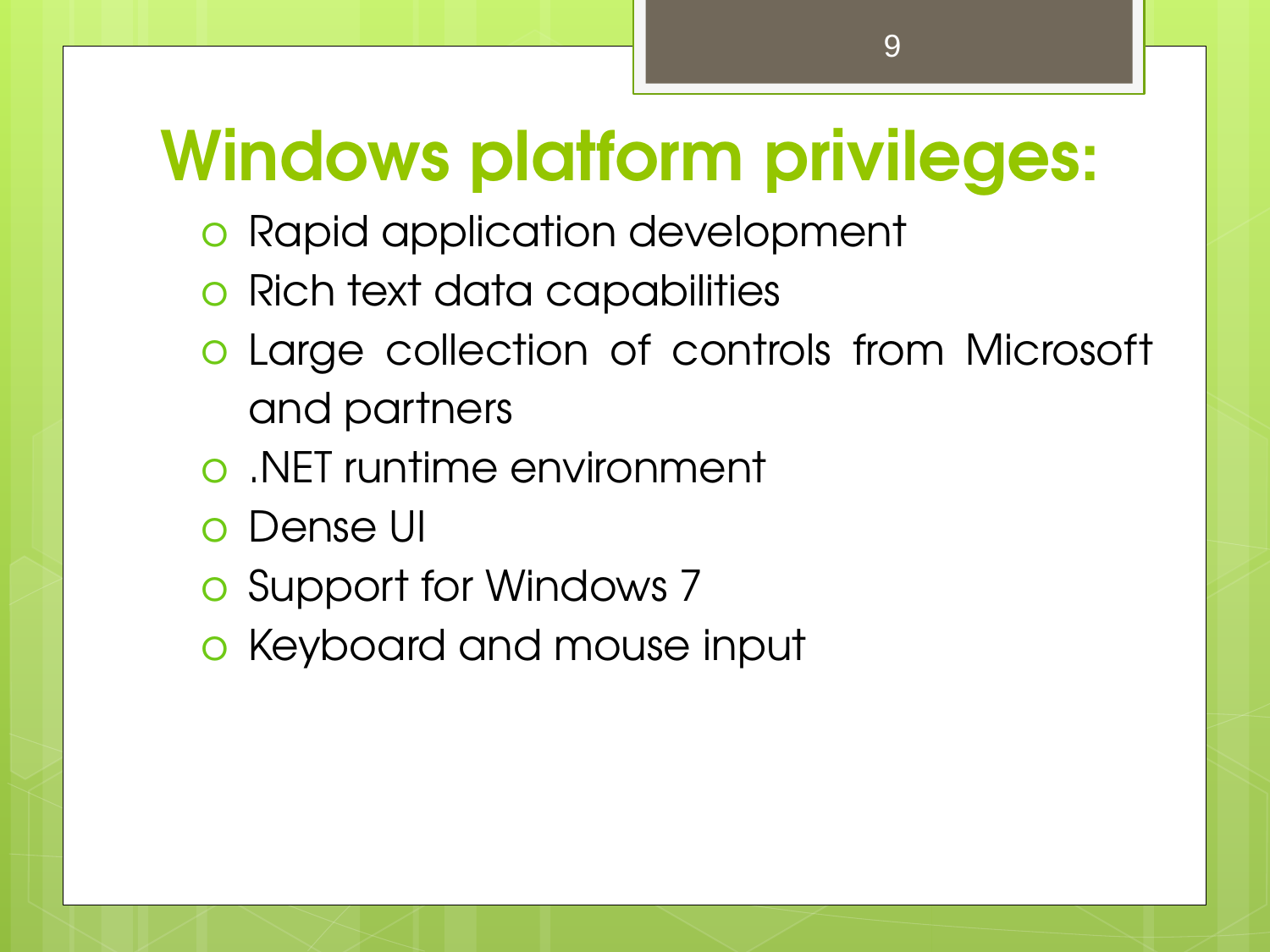

9
# Windows platform privileges:
| Rapid application development Rich text data capabilities  Large collection of controls from Microsoft and partners .NET runtime environment Dense UI Support for Windows 7 Keyboard and mouse input |
| --- |